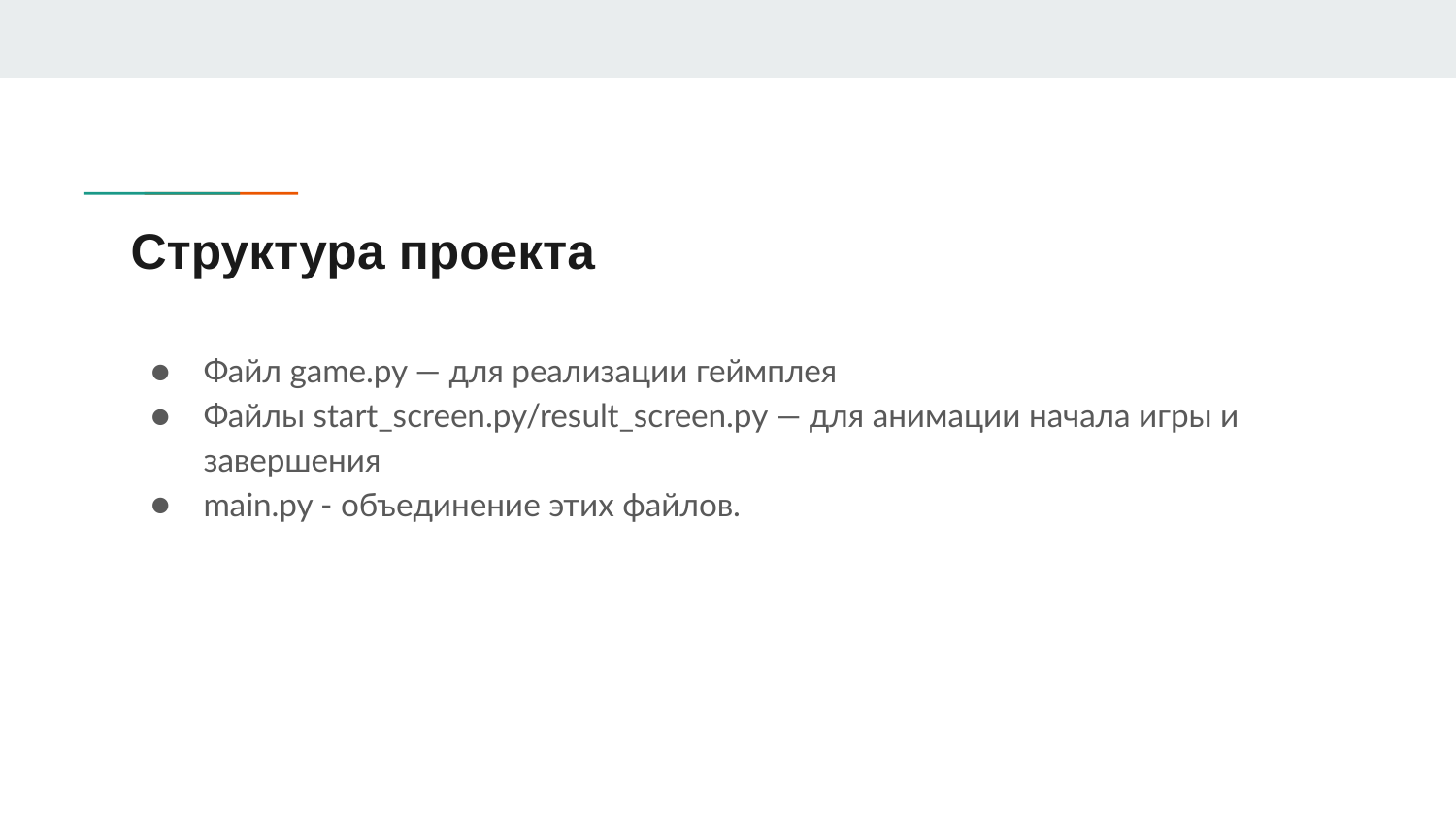

# Структура проекта

Файл game.py — для реализации геймплея
Файлы start_screen.py/result_screen.py — для анимации начала игры и завершения
main.py - объединение этих файлов.